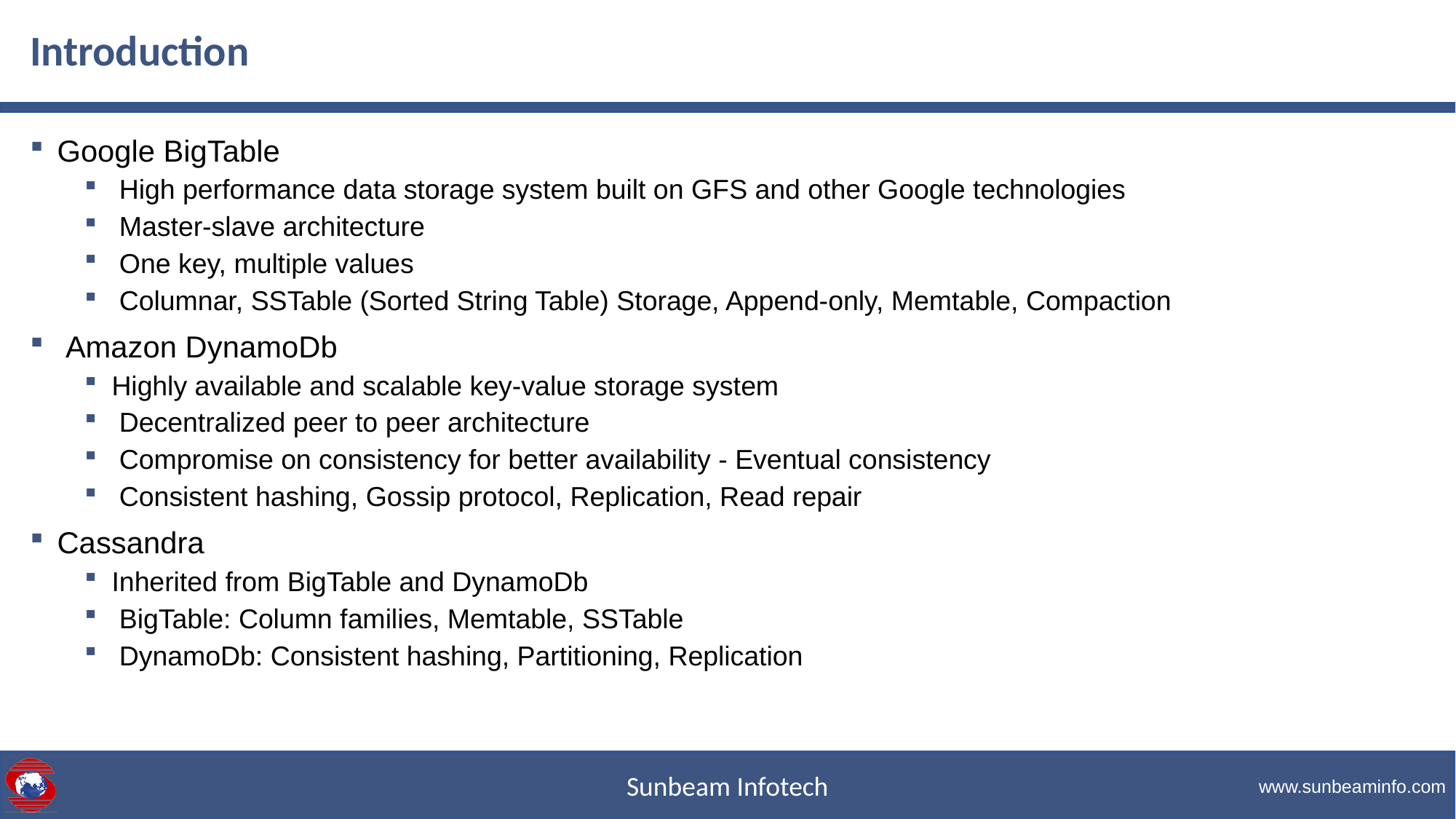

# Introduction
Google BigTable
 High performance data storage system built on GFS and other Google technologies
 Master-slave architecture
 One key, multiple values
 Columnar, SSTable (Sorted String Table) Storage, Append-only, Memtable, Compaction
 Amazon DynamoDb
Highly available and scalable key-value storage system
 Decentralized peer to peer architecture
 Compromise on consistency for better availability - Eventual consistency
 Consistent hashing, Gossip protocol, Replication, Read repair
Cassandra
Inherited from BigTable and DynamoDb
 BigTable: Column families, Memtable, SSTable
 DynamoDb: Consistent hashing, Partitioning, Replication